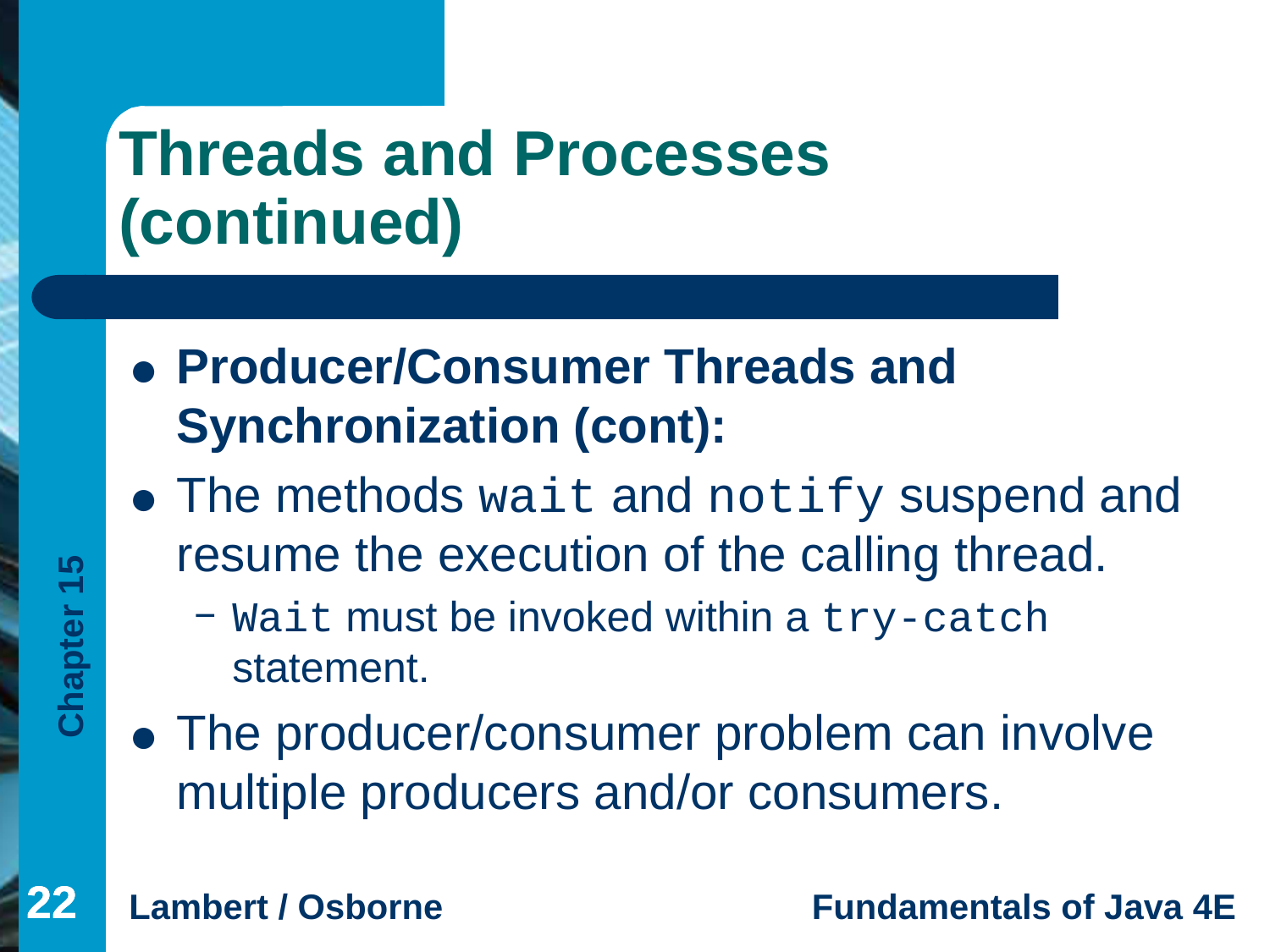

# Threads and Processes (continued)
Producer/Consumer Threads and Synchronization (cont):
The methods wait and notify suspend and resume the execution of the calling thread.
Wait must be invoked within a try-catch statement.
The producer/consumer problem can involve multiple producers and/or consumers.

22
22
22